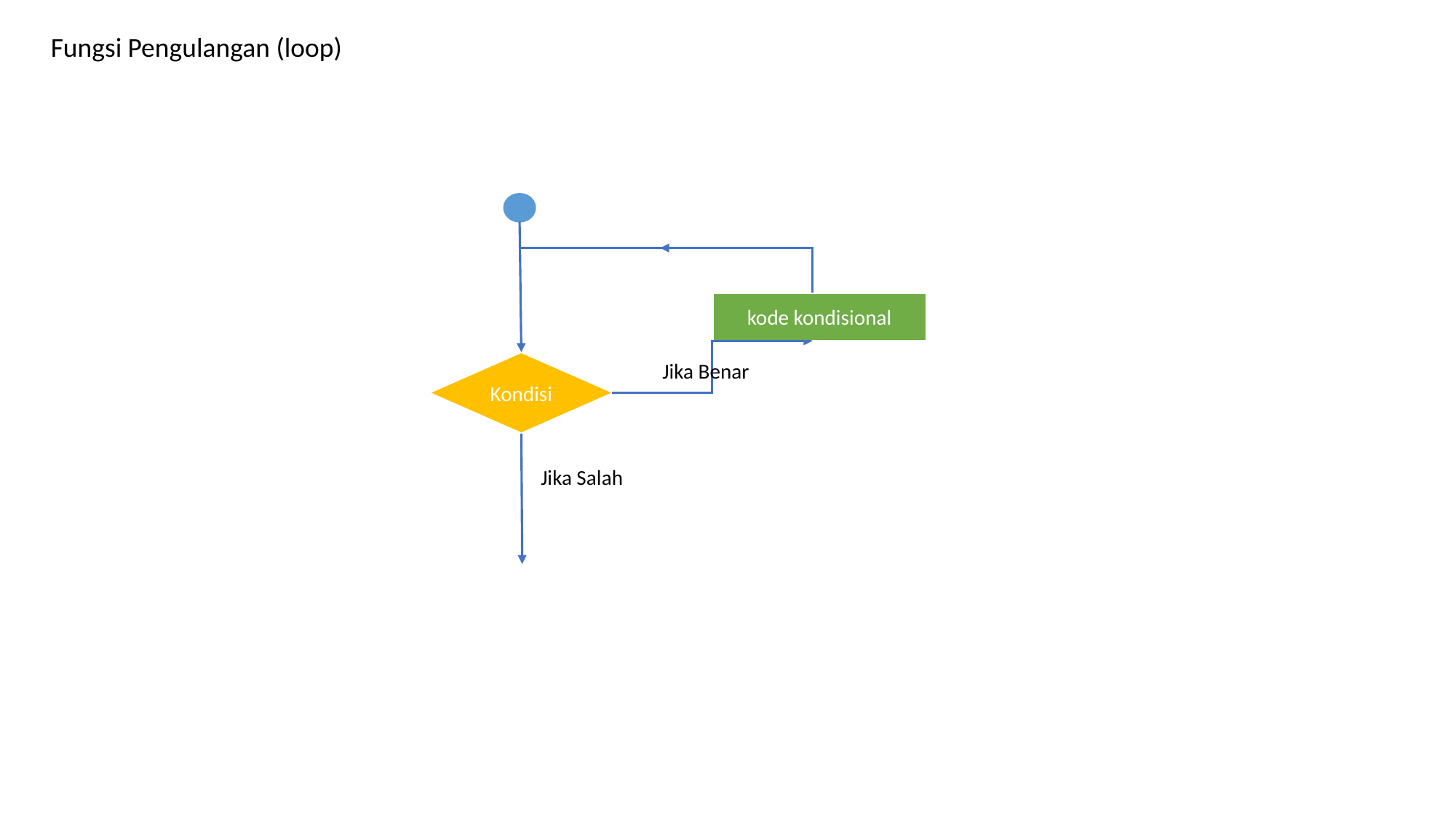

Fungsi Pengulangan (loop)

kode kondisional
Jika Benar
Kondisi
Jika Salah